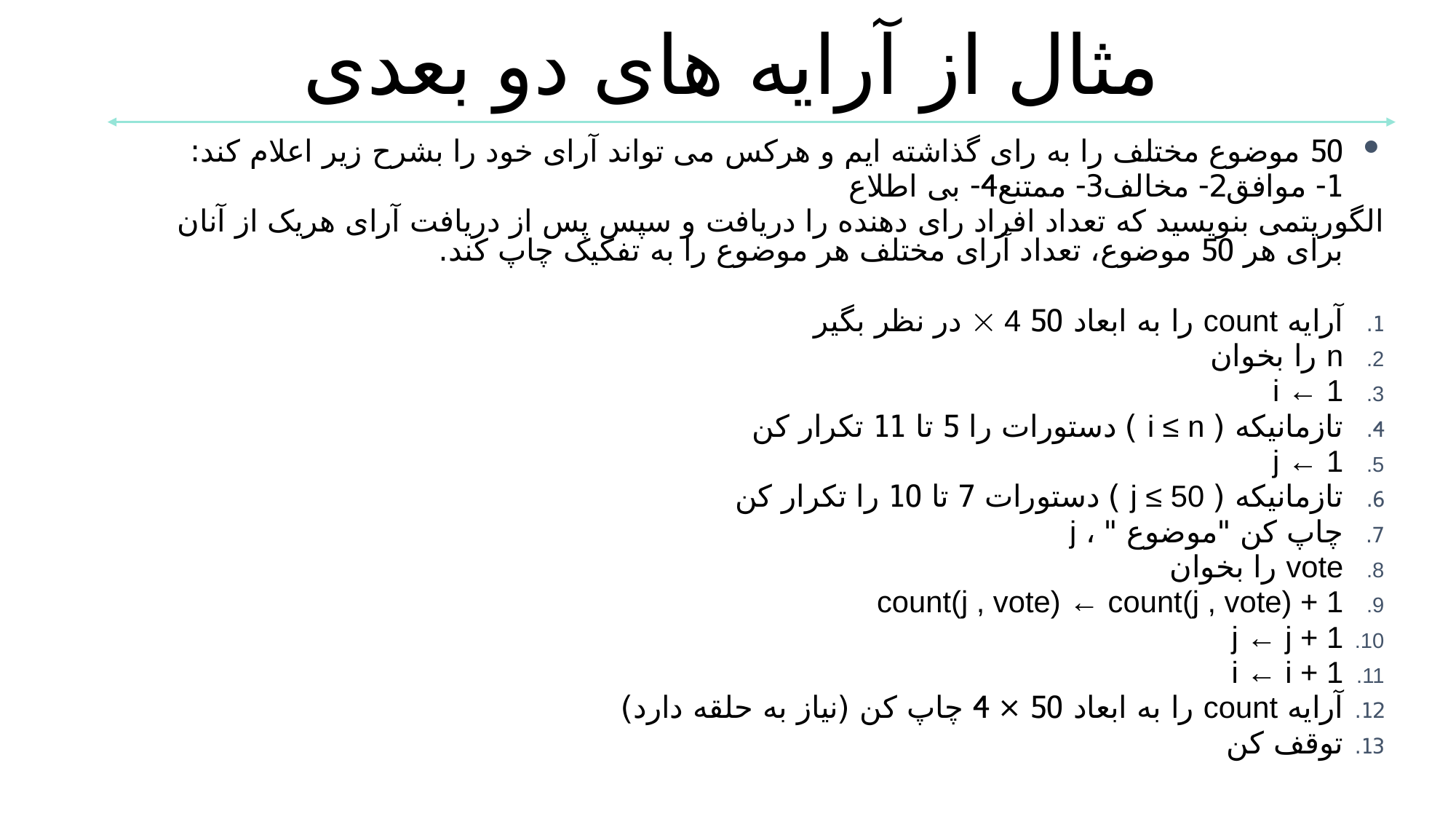

مثال از آرایه های دو بعدی
50 موضوع مختلف را به رای گذاشته ایم و هرکس می تواند آرای خود را بشرح زیر اعلام کند:
		1- موافق	2- مخالف	3- ممتنع	4- بی اطلاع
	الگوریتمی بنویسید که تعداد افراد رای دهنده را دریافت و سپس پس از دریافت آرای هریک از آنان برای هر 50 موضوع، تعداد آرای مختلف هر موضوع را به تفکیک چاپ کند.

آرایه count را به ابعاد 50 × 4 در نظر بگیر
n را بخوان
i ← 1
تازمانیکه ( i ≤ n ) دستورات را 5 تا 11 تکرار کن
j ← 1
تازمانیکه ( j ≤ 50 ) دستورات 7 تا 10 را تکرار کن
چاپ کن "موضوع " ، j
vote را بخوان
count(j , vote) ← count(j , vote) + 1
j ← j + 1
i ← i + 1
آرایه count را به ابعاد 50 × 4 چاپ کن (نیاز به حلقه دارد)
توقف کن